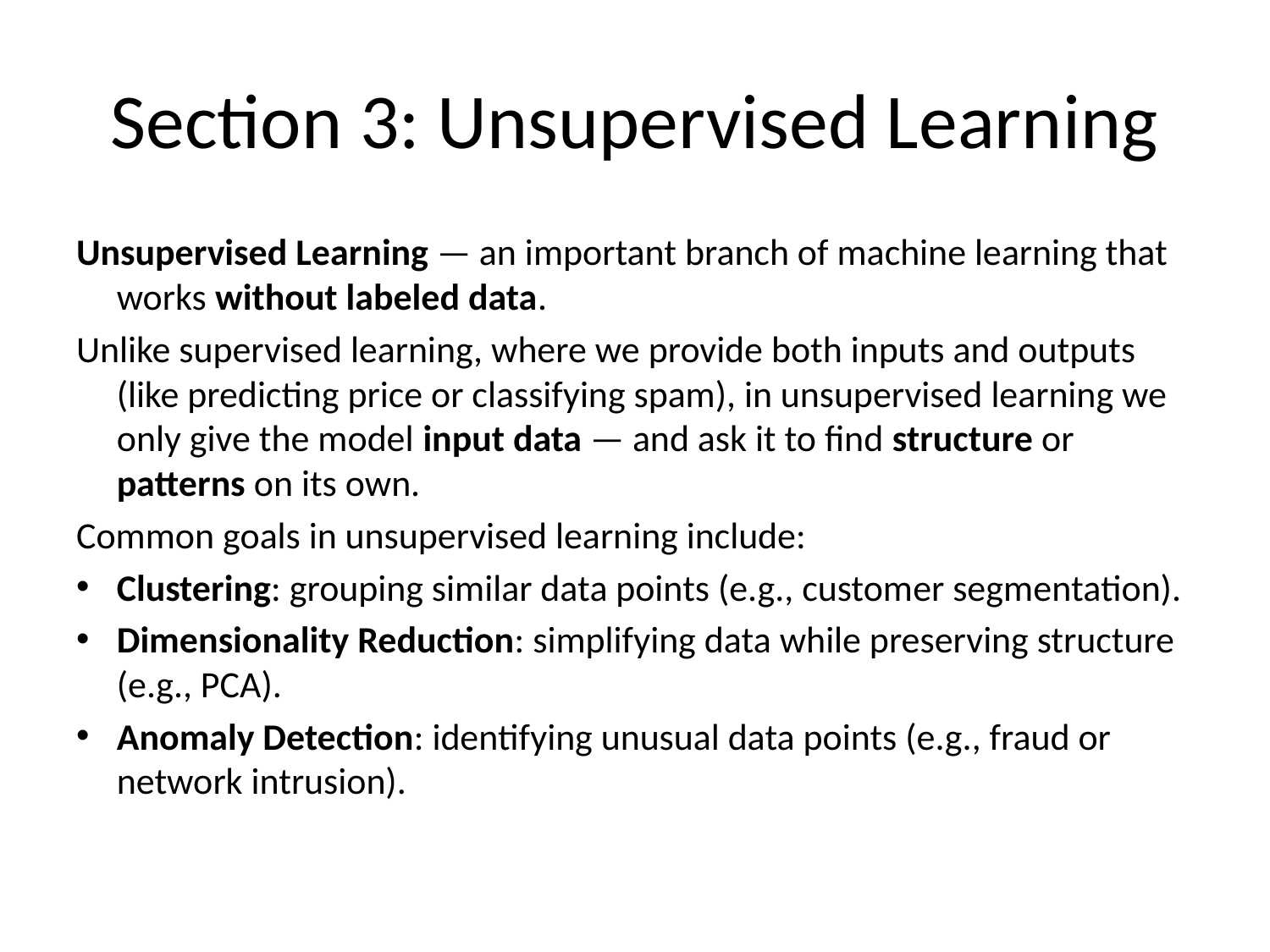

# Section 3: Unsupervised Learning
Unsupervised Learning — an important branch of machine learning that works without labeled data.
Unlike supervised learning, where we provide both inputs and outputs (like predicting price or classifying spam), in unsupervised learning we only give the model input data — and ask it to find structure or patterns on its own.
Common goals in unsupervised learning include:
Clustering: grouping similar data points (e.g., customer segmentation).
Dimensionality Reduction: simplifying data while preserving structure (e.g., PCA).
Anomaly Detection: identifying unusual data points (e.g., fraud or network intrusion).